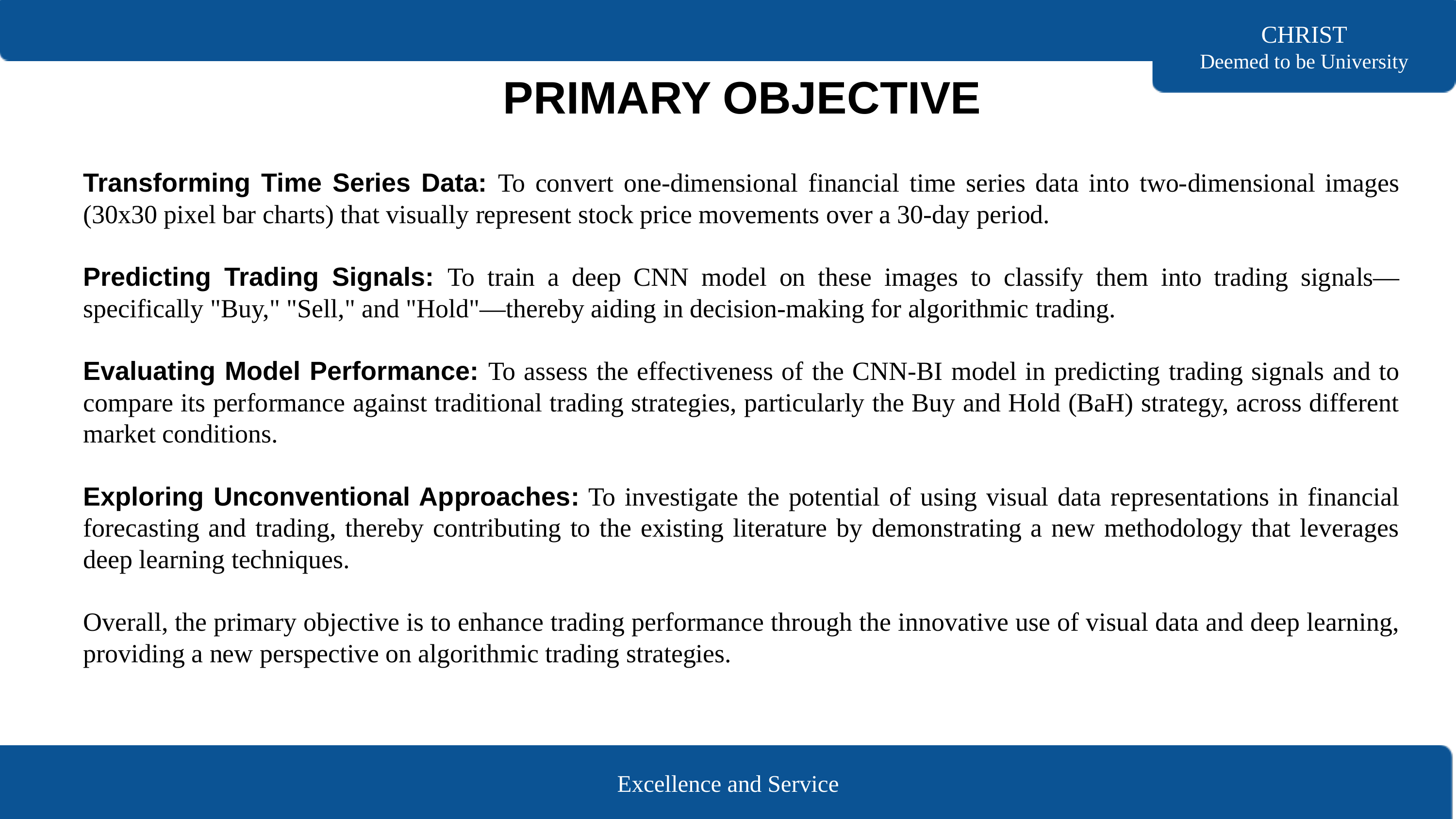

CHRIST
Deemed to be University
PRIMARY OBJECTIVE
Transforming Time Series Data: To convert one-dimensional financial time series data into two-dimensional images (30x30 pixel bar charts) that visually represent stock price movements over a 30-day period.

Predicting Trading Signals: To train a deep CNN model on these images to classify them into trading signals—specifically "Buy," "Sell," and "Hold"—thereby aiding in decision-making for algorithmic trading.

Evaluating Model Performance: To assess the effectiveness of the CNN-BI model in predicting trading signals and to compare its performance against traditional trading strategies, particularly the Buy and Hold (BaH) strategy, across different market conditions.

Exploring Unconventional Approaches: To investigate the potential of using visual data representations in financial forecasting and trading, thereby contributing to the existing literature by demonstrating a new methodology that leverages deep learning techniques.

Overall, the primary objective is to enhance trading performance through the innovative use of visual data and deep learning, providing a new perspective on algorithmic trading strategies.

Excellence and Service